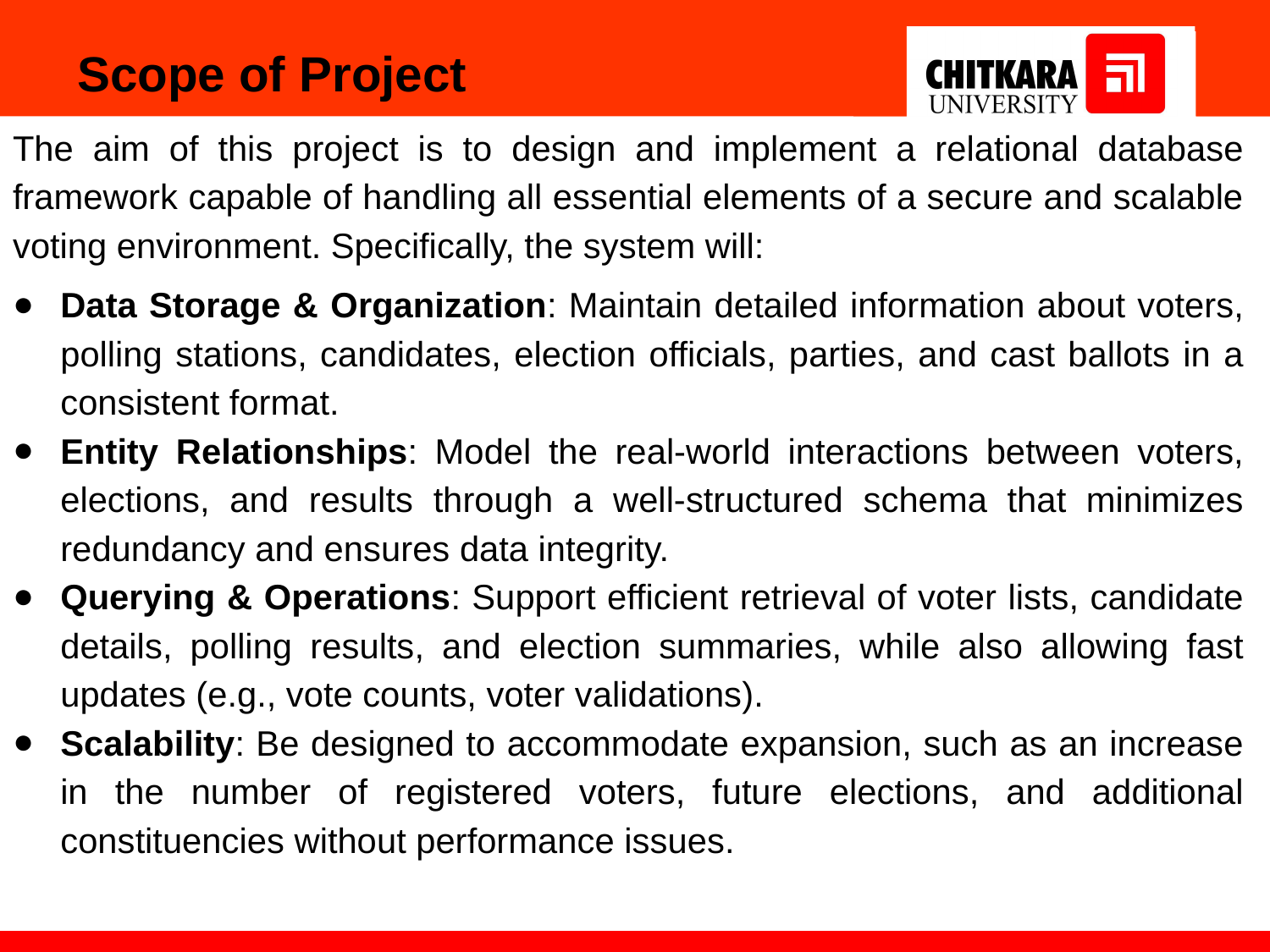

Scope of Project
The aim of this project is to design and implement a relational database framework capable of handling all essential elements of a secure and scalable voting environment. Specifically, the system will:
Data Storage & Organization: Maintain detailed information about voters, polling stations, candidates, election officials, parties, and cast ballots in a consistent format.
Entity Relationships: Model the real-world interactions between voters, elections, and results through a well-structured schema that minimizes redundancy and ensures data integrity.
Querying & Operations: Support efficient retrieval of voter lists, candidate details, polling results, and election summaries, while also allowing fast updates (e.g., vote counts, voter validations).
Scalability: Be designed to accommodate expansion, such as an increase in the number of registered voters, future elections, and additional constituencies without performance issues.